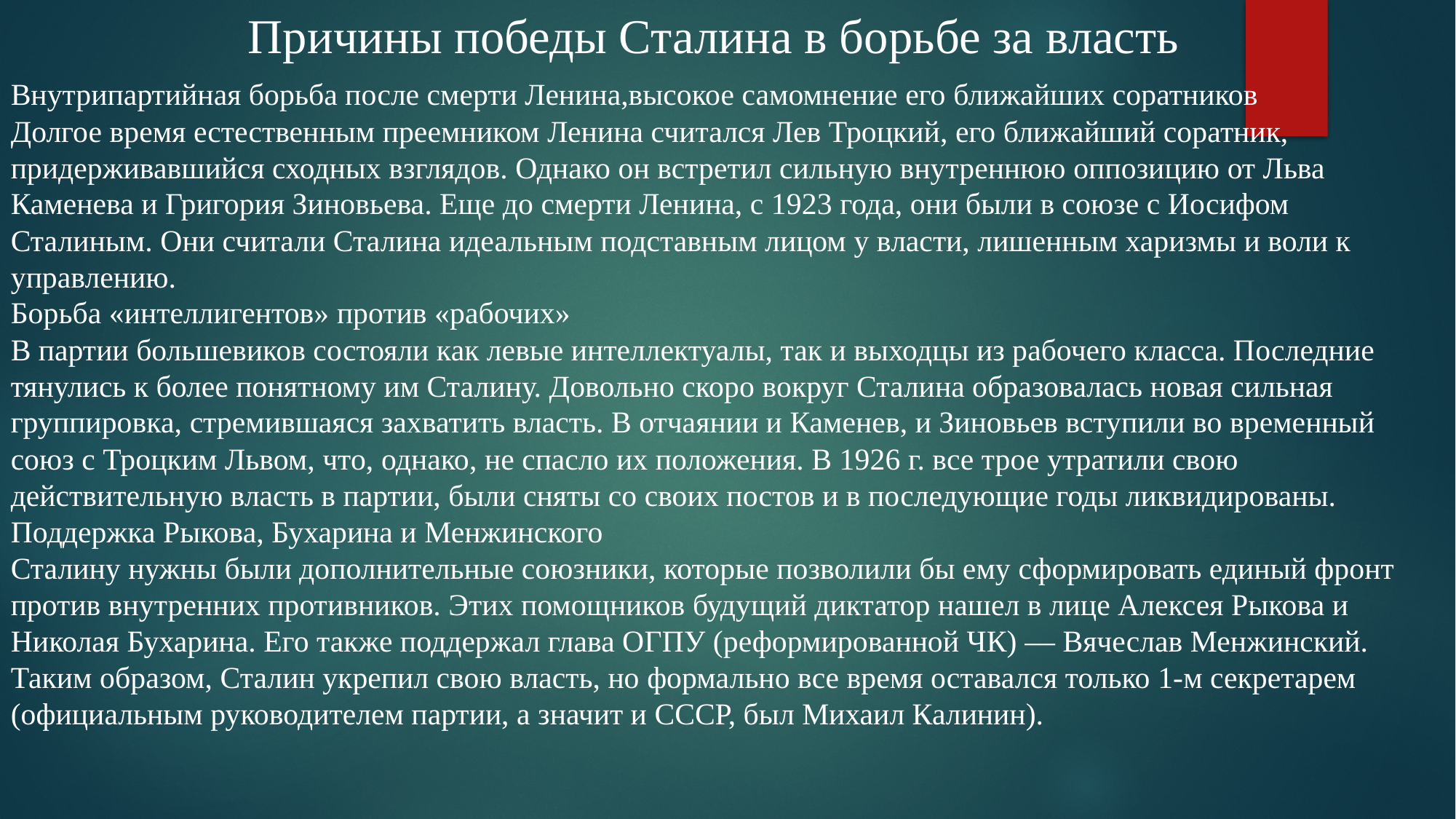

Причины победы Сталина в борьбе за власть
Внутрипартийная борьба после смерти Ленина,высокое самомнение его ближайших соратников
Долгое время естественным преемником Ленина считался Лев Троцкий, его ближайший соратник, придерживавшийся сходных взглядов. Однако он встретил сильную внутреннюю оппозицию от Льва Каменева и Григория Зиновьева. Еще до смерти Ленина, с 1923 года, они были в союзе с Иосифом Сталиным. Они считали Сталина идеальным подставным лицом у власти, лишенным харизмы и воли к управлению.
Борьба «интеллигентов» против «рабочих»
В партии большевиков состояли как левые интеллектуалы, так и выходцы из рабочего класса. Последние тянулись к более понятному им Сталину. Довольно скоро вокруг Сталина образовалась новая сильная группировка, стремившаяся захватить власть. В отчаянии и Каменев, и Зиновьев вступили во временный союз с Троцким Львом, что, однако, не спасло их положения. В 1926 г. все трое утратили свою действительную власть в партии, были сняты со своих постов и в последующие годы ликвидированы. Поддержка Рыкова, Бухарина и Менжинского
Сталину нужны были дополнительные союзники, которые позволили бы ему сформировать единый фронт против внутренних противников. Этих помощников будущий диктатор нашел в лице Алексея Рыкова и Николая Бухарина. Его также поддержал глава ОГПУ (реформированной ЧК) — Вячеслав Менжинский. Таким образом, Сталин укрепил свою власть, но формально все время оставался только 1-м секретарем (официальным руководителем партии, а значит и СССР, был Михаил Калинин).